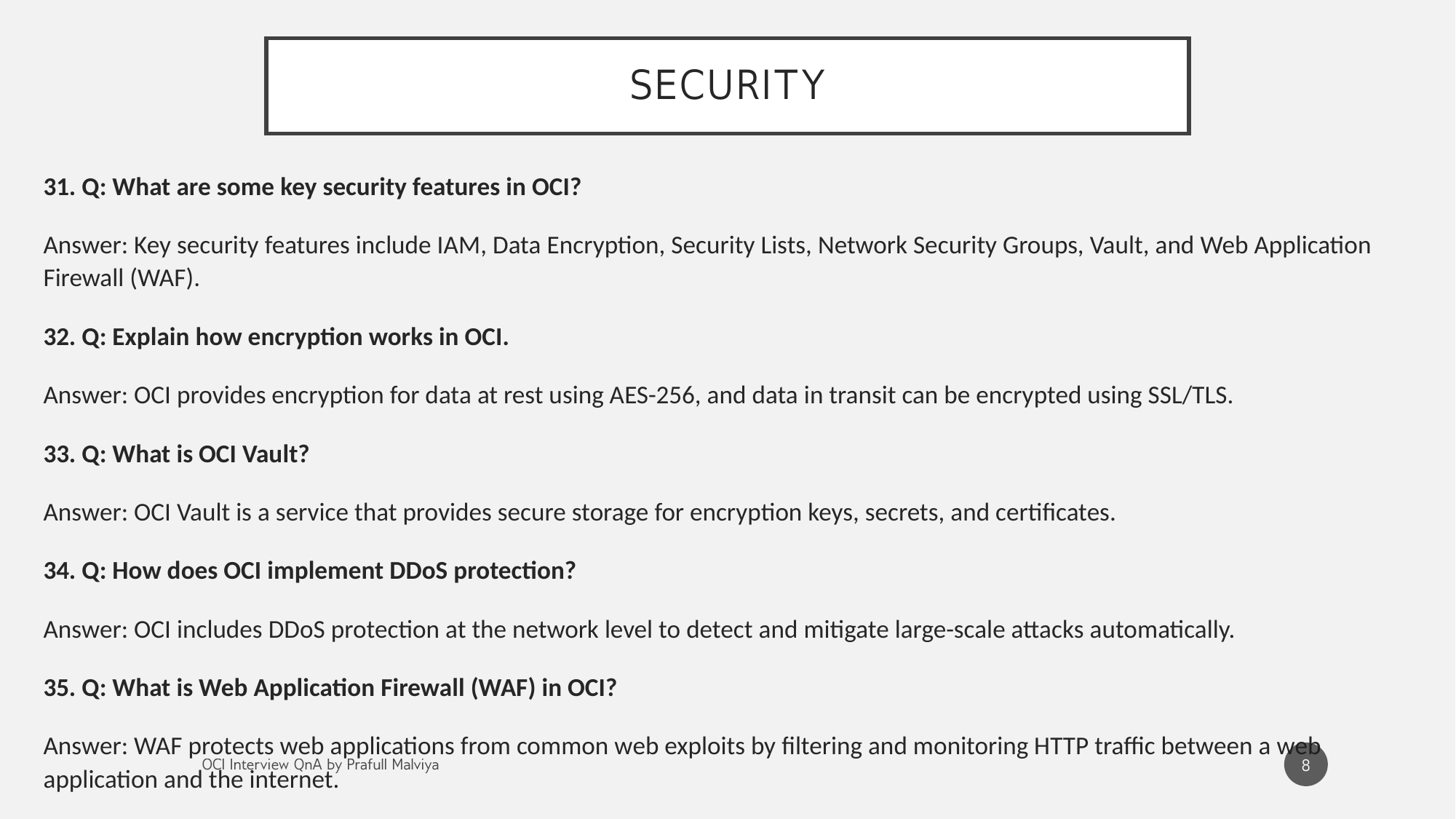

# security
31. Q: What are some key security features in OCI?
Answer: Key security features include IAM, Data Encryption, Security Lists, Network Security Groups, Vault, and Web Application Firewall (WAF).
32. Q: Explain how encryption works in OCI.
Answer: OCI provides encryption for data at rest using AES-256, and data in transit can be encrypted using SSL/TLS.
33. Q: What is OCI Vault?
Answer: OCI Vault is a service that provides secure storage for encryption keys, secrets, and certificates.
34. Q: How does OCI implement DDoS protection?
Answer: OCI includes DDoS protection at the network level to detect and mitigate large-scale attacks automatically.
35. Q: What is Web Application Firewall (WAF) in OCI?
Answer: WAF protects web applications from common web exploits by filtering and monitoring HTTP traffic between a web application and the internet.
8
OCI Interview QnA by Prafull Malviya